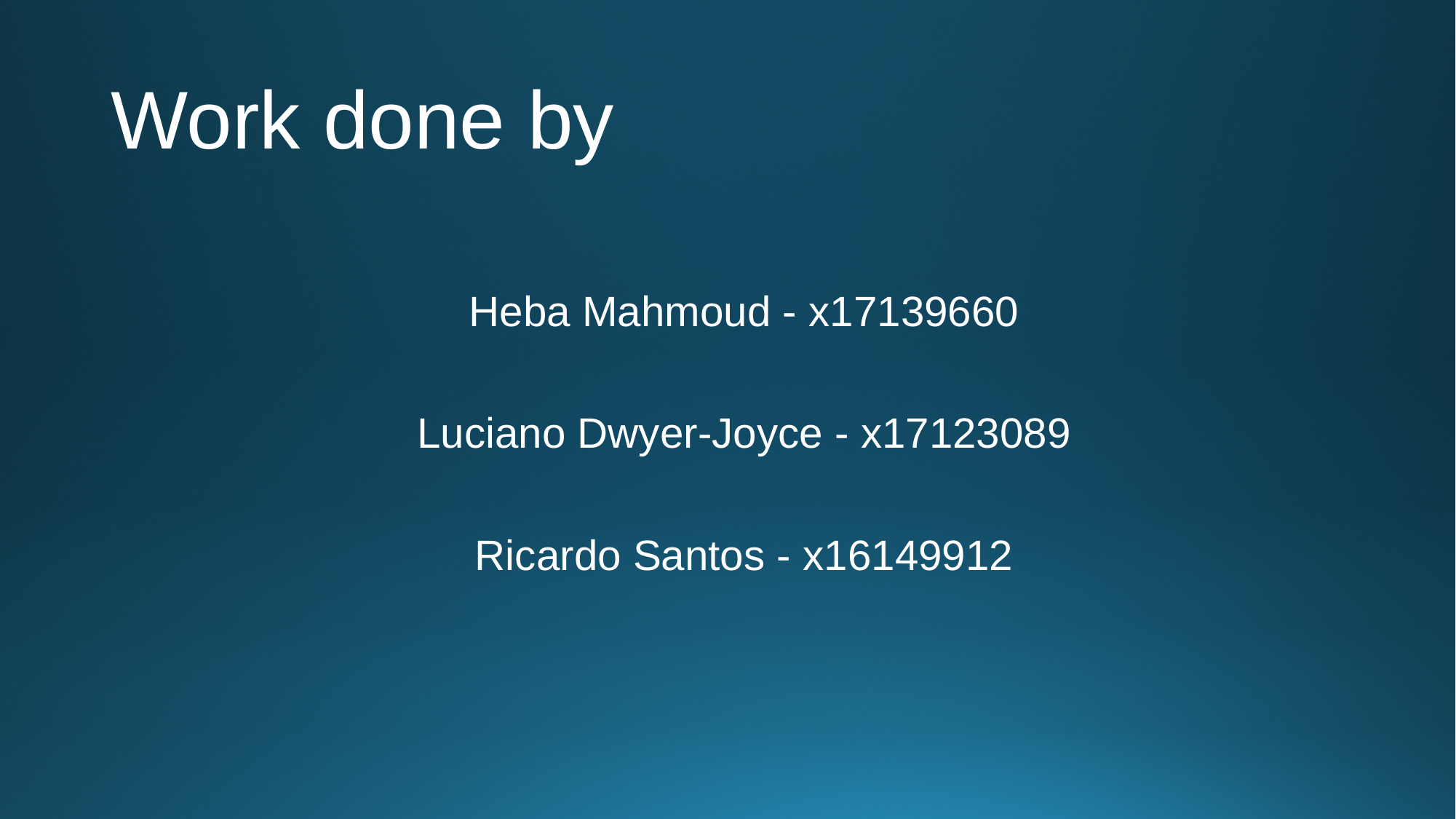

# Work done by

Heba Mahmoud - x17139660

Luciano Dwyer-Joyce - x17123089

Ricardo Santos - x16149912